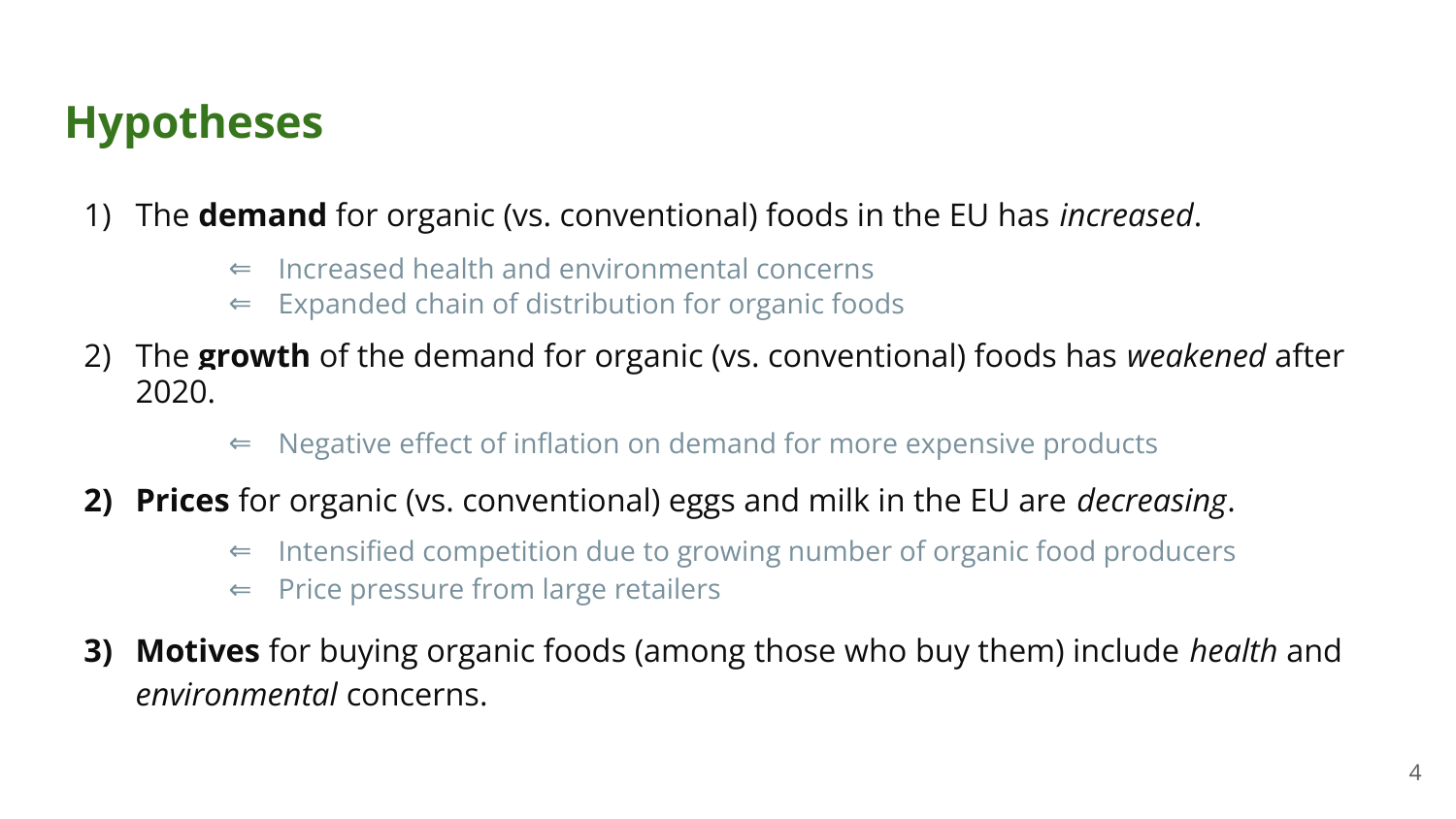

# Hypotheses
The demand for organic (vs. conventional) foods in the EU has increased.
Increased health and environmental concerns
Expanded chain of distribution for organic foods
The growth of the demand for organic (vs. conventional) foods has weakened after 2020.
Negative effect of inflation on demand for more expensive products
Prices for organic (vs. conventional) eggs and milk in the EU are decreasing.
Intensified competition due to growing number of organic food producers
Price pressure from large retailers
Motives for buying organic foods (among those who buy them) include health and environmental concerns.
4